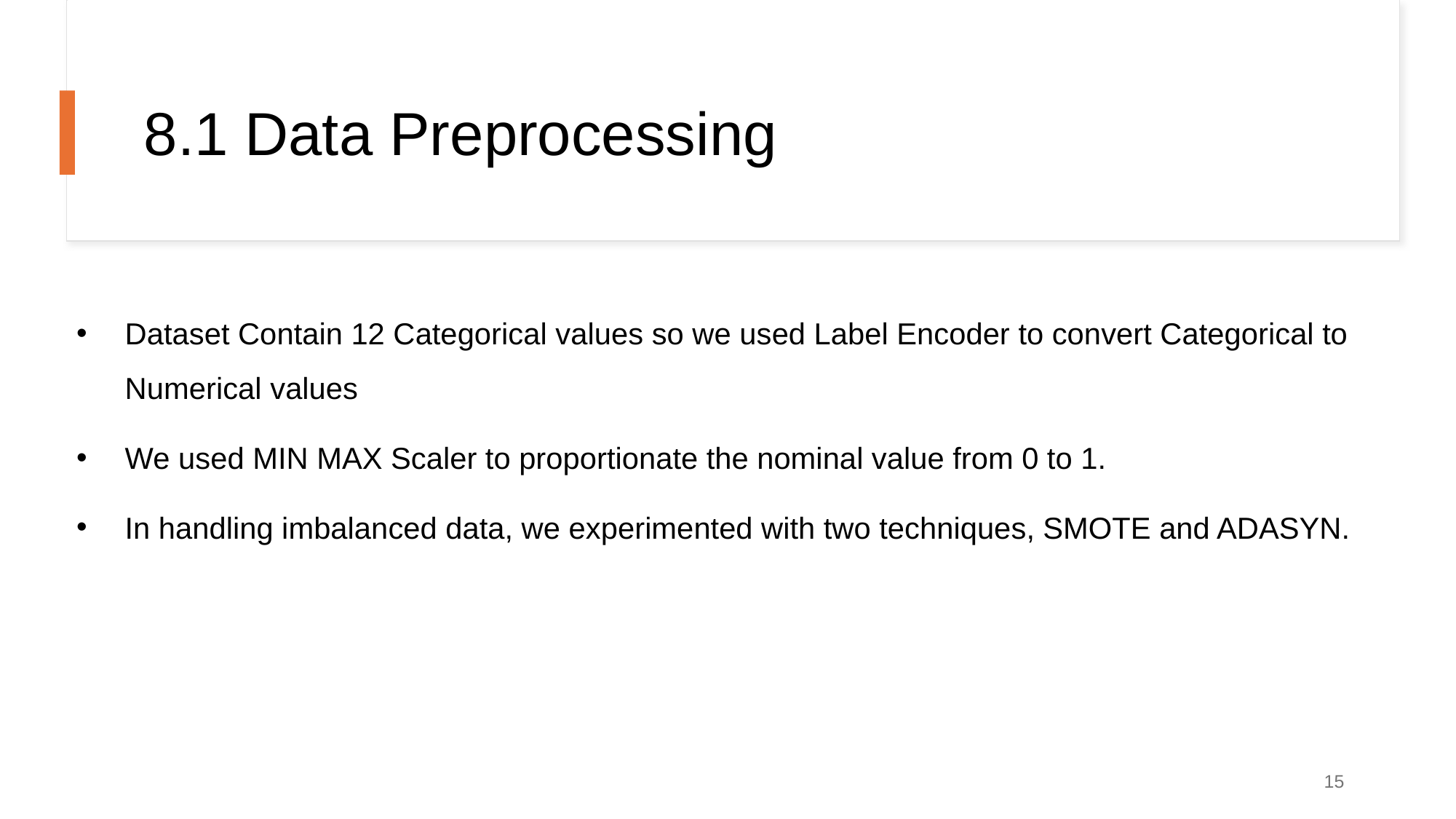

# 8.1 Data Preprocessing

Dataset Contain 12 Categorical values so we used Label Encoder to convert Categorical to Numerical values
We used MIN MAX Scaler to proportionate the nominal value from 0 to 1.
In handling imbalanced data, we experimented with two techniques, SMOTE and ADASYN.

15